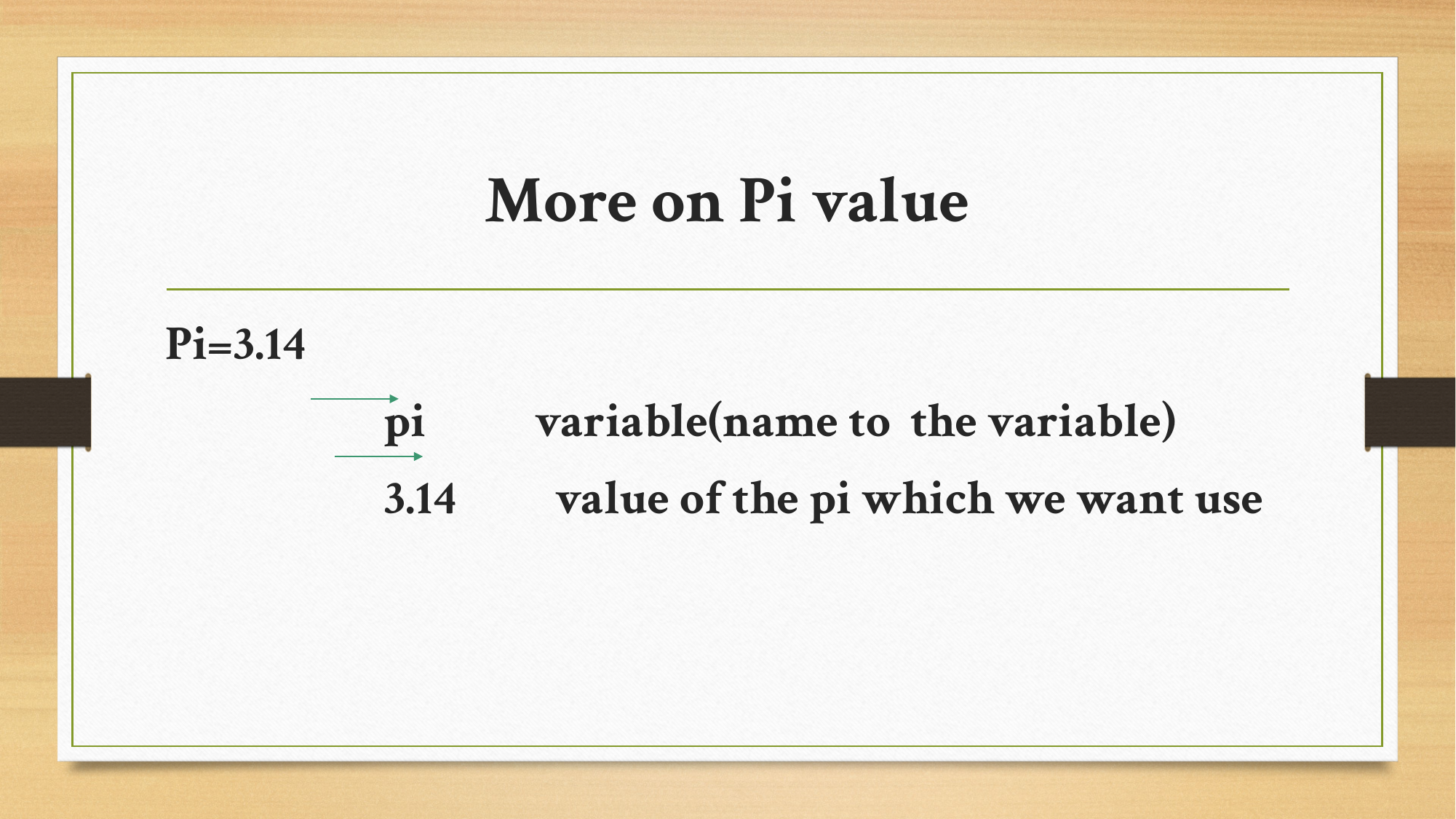

# More on Pi value
Pi=3.14
		pi           variable(name to  the variable)
		3.14          value of the pi which we want use